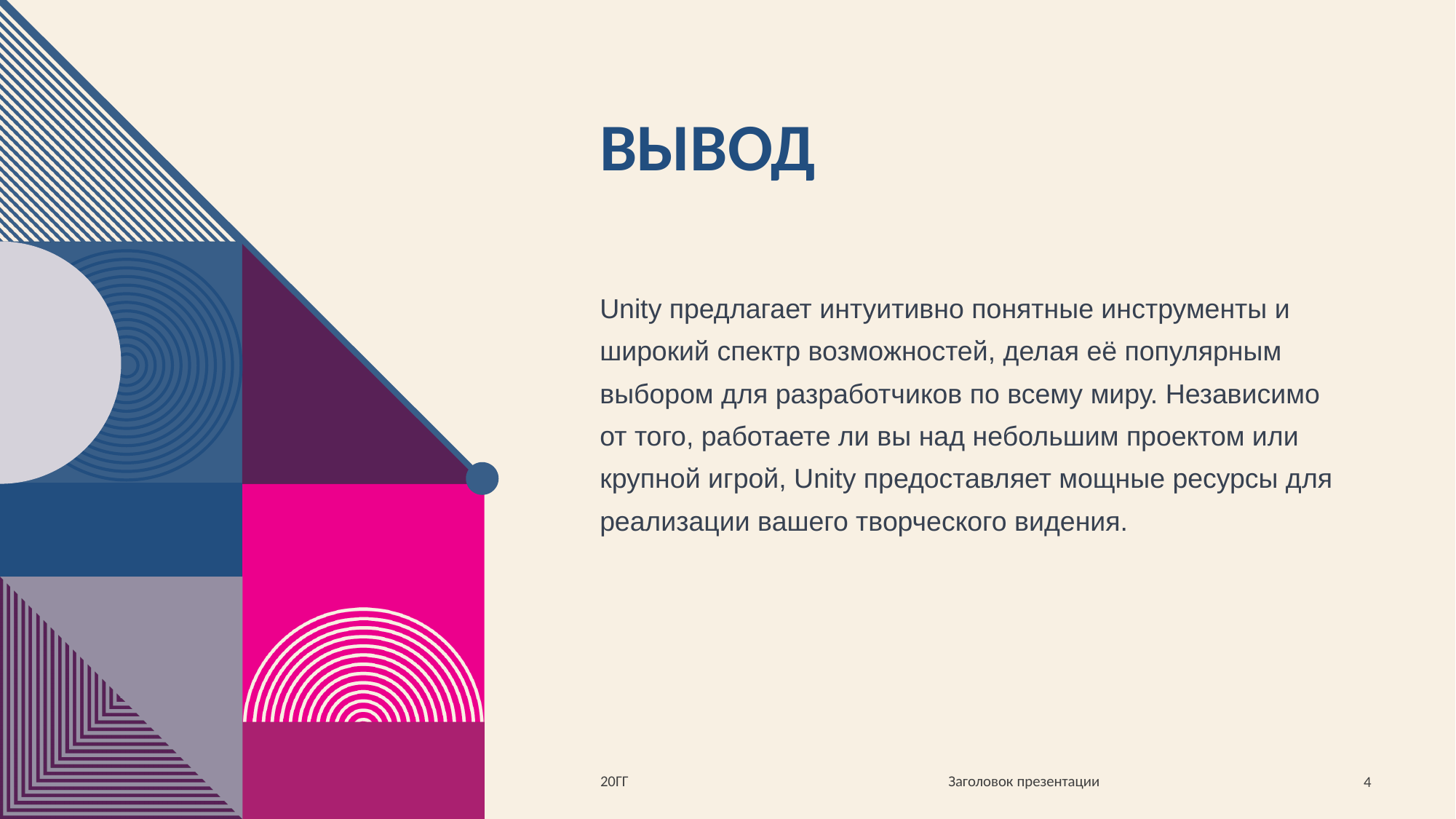

# вывод
Unity предлагает интуитивно понятные инструменты и широкий спектр возможностей, делая её популярным выбором для разработчиков по всему миру. Независимо от того, работаете ли вы над небольшим проектом или крупной игрой, Unity предоставляет мощные ресурсы для реализации вашего творческого видения.
Заголовок презентации
20ГГ
4